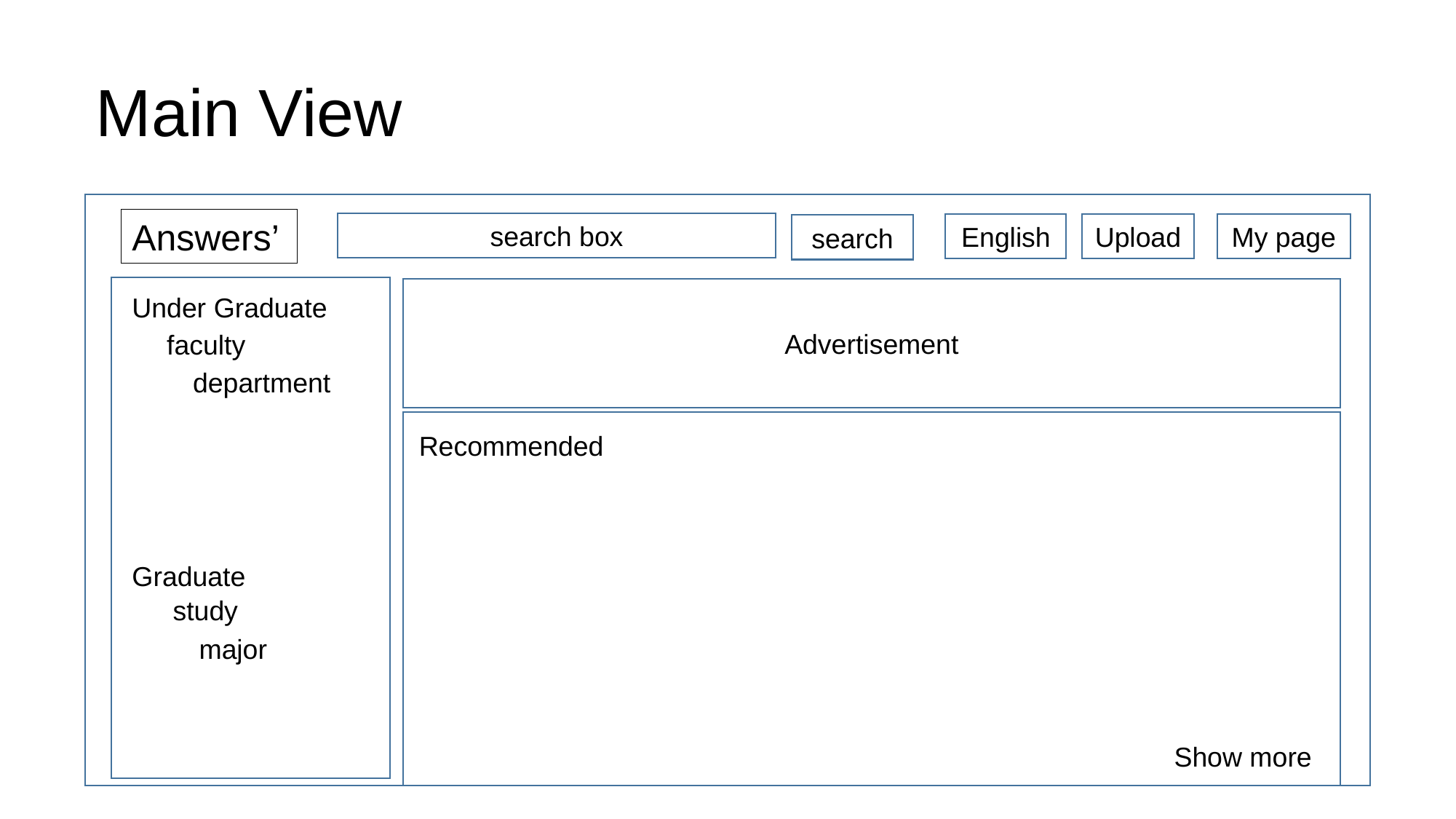

# Main View

Answers’
search box
Upload
My page
English
search

Advertisement
Under Graduate
faculty
department

Recommended
Graduate
study
major
Show more